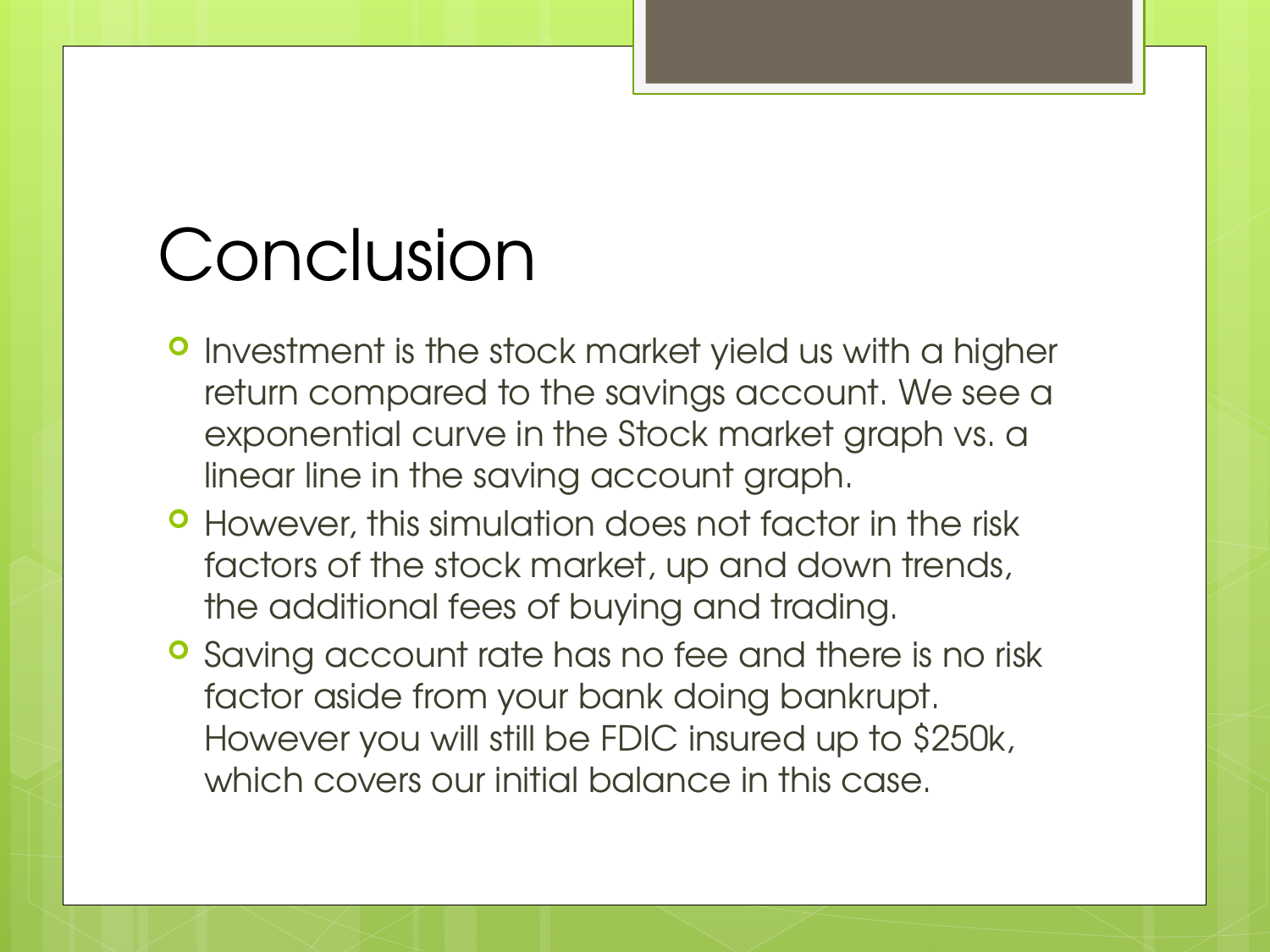

# Conclusion
Investment is the stock market yield us with a higher return compared to the savings account. We see a exponential curve in the Stock market graph vs. a linear line in the saving account graph.
However, this simulation does not factor in the risk factors of the stock market, up and down trends, the additional fees of buying and trading.
Saving account rate has no fee and there is no risk factor aside from your bank doing bankrupt. However you will still be FDIC insured up to $250k, which covers our initial balance in this case.